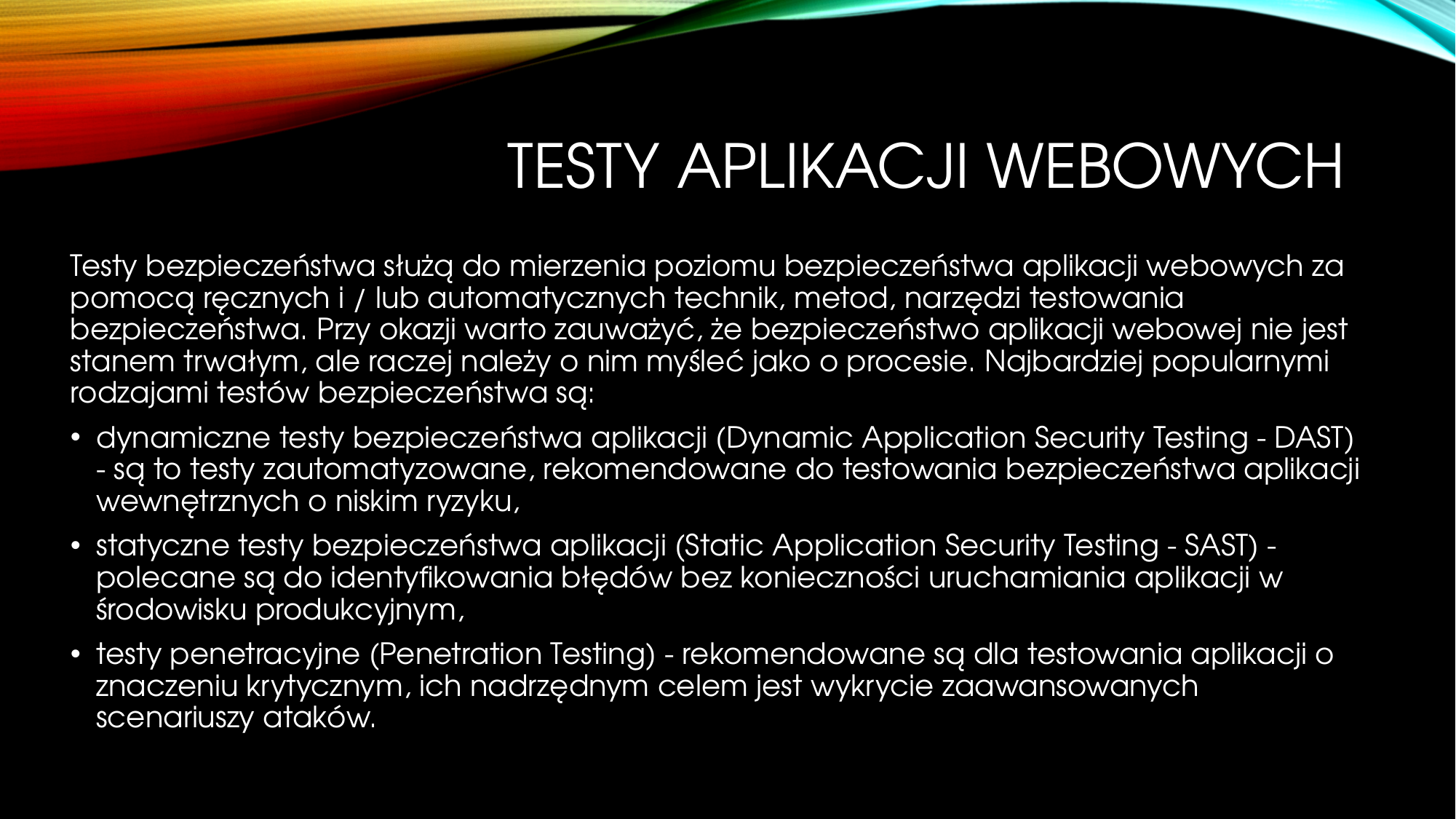

# Testy Aplikacji Webowych
Testy bezpieczeństwa służą do mierzenia poziomu bezpieczeństwa aplikacji webowych za pomocą ręcznych i / lub automatycznych technik, metod, narzędzi testowania bezpieczeństwa. Przy okazji warto zauważyć, że bezpieczeństwo aplikacji webowej nie jest stanem trwałym, ale raczej należy o nim myśleć jako o procesie. Najbardziej popularnymi rodzajami testów bezpieczeństwa są:
dynamiczne testy bezpieczeństwa aplikacji (Dynamic Application Security Testing - DAST) - są to testy zautomatyzowane, rekomendowane do testowania bezpieczeństwa aplikacji wewnętrznych o niskim ryzyku,
statyczne testy bezpieczeństwa aplikacji (Static Application Security Testing - SAST) - polecane są do identyfikowania błędów bez konieczności uruchamiania aplikacji w środowisku produkcyjnym,
testy penetracyjne (Penetration Testing) - rekomendowane są dla testowania aplikacji o znaczeniu krytycznym, ich nadrzędnym celem jest wykrycie zaawansowanych scenariuszy ataków.